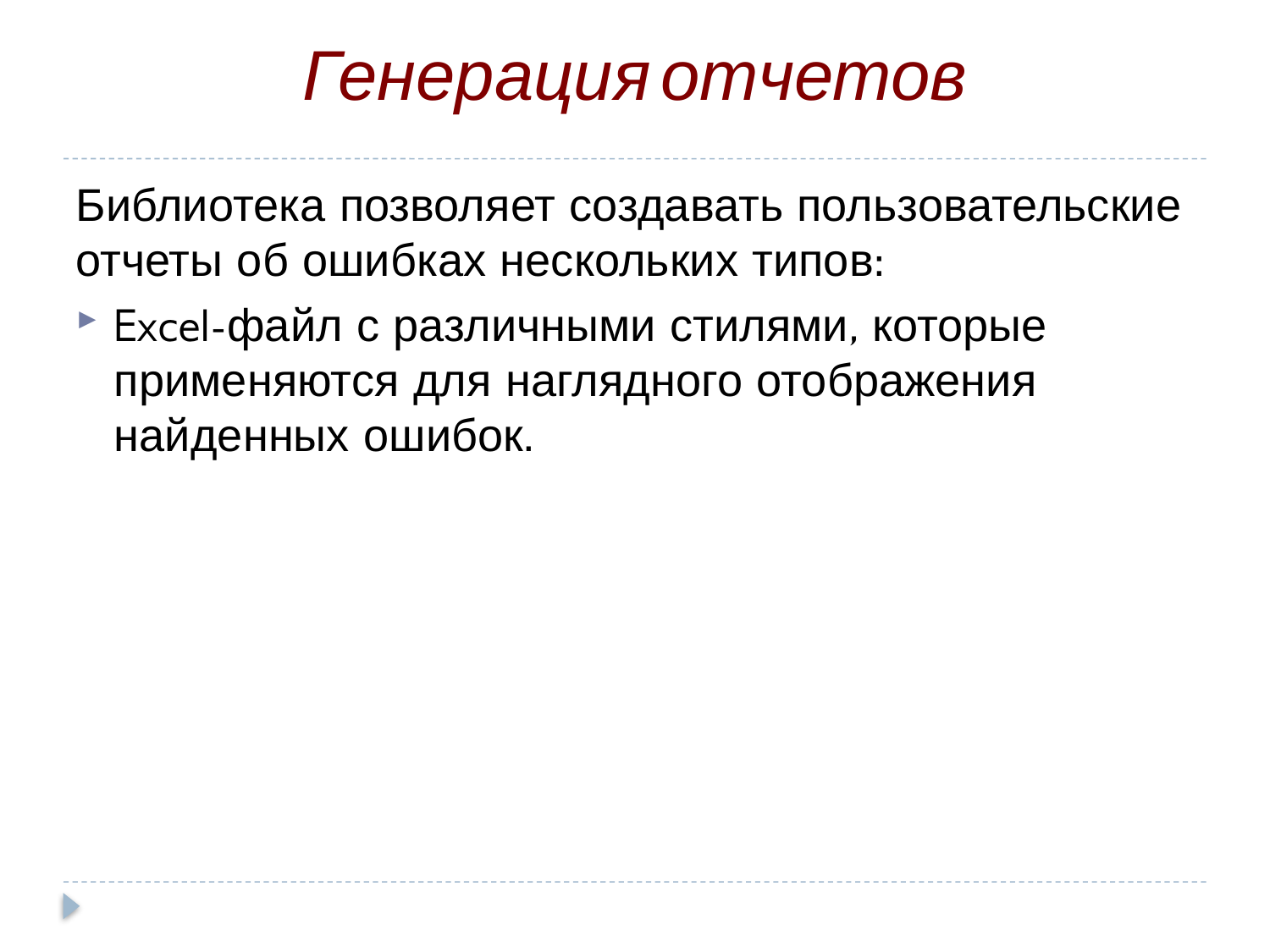

# Генерация отчетов
Библиотека позволяет создавать пользовательские отчеты об ошибках нескольких типов:
Excel-файл с различными стилями, которые применяются для наглядного отображения найденных ошибок.